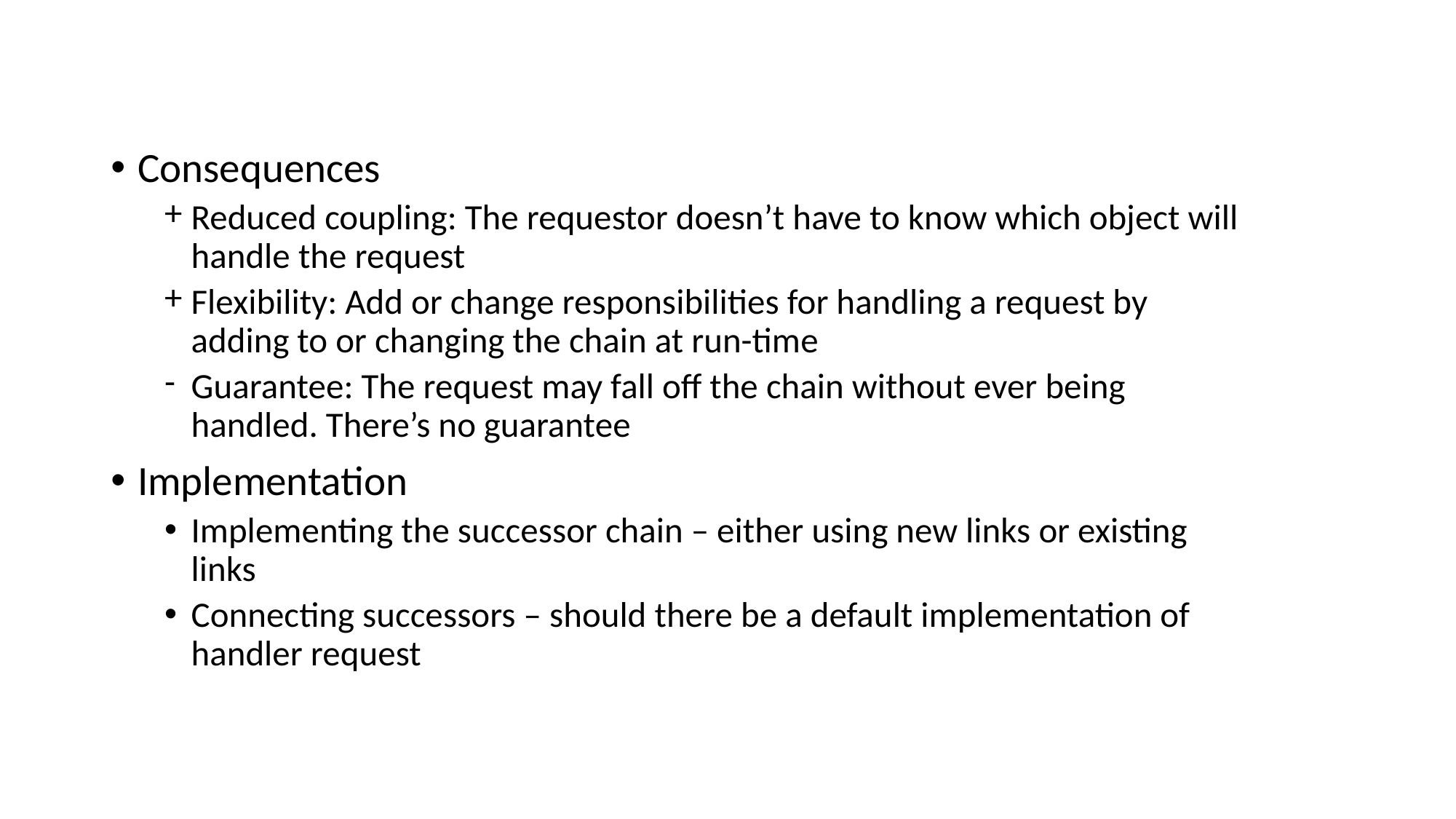

Consequences
Reduced coupling: The requestor doesn’t have to know which object will handle the request
Flexibility: Add or change responsibilities for handling a request by adding to or changing the chain at run-time
Guarantee: The request may fall off the chain without ever being handled. There’s no guarantee
Implementation
Implementing the successor chain – either using new links or existing links
Connecting successors – should there be a default implementation of handler request